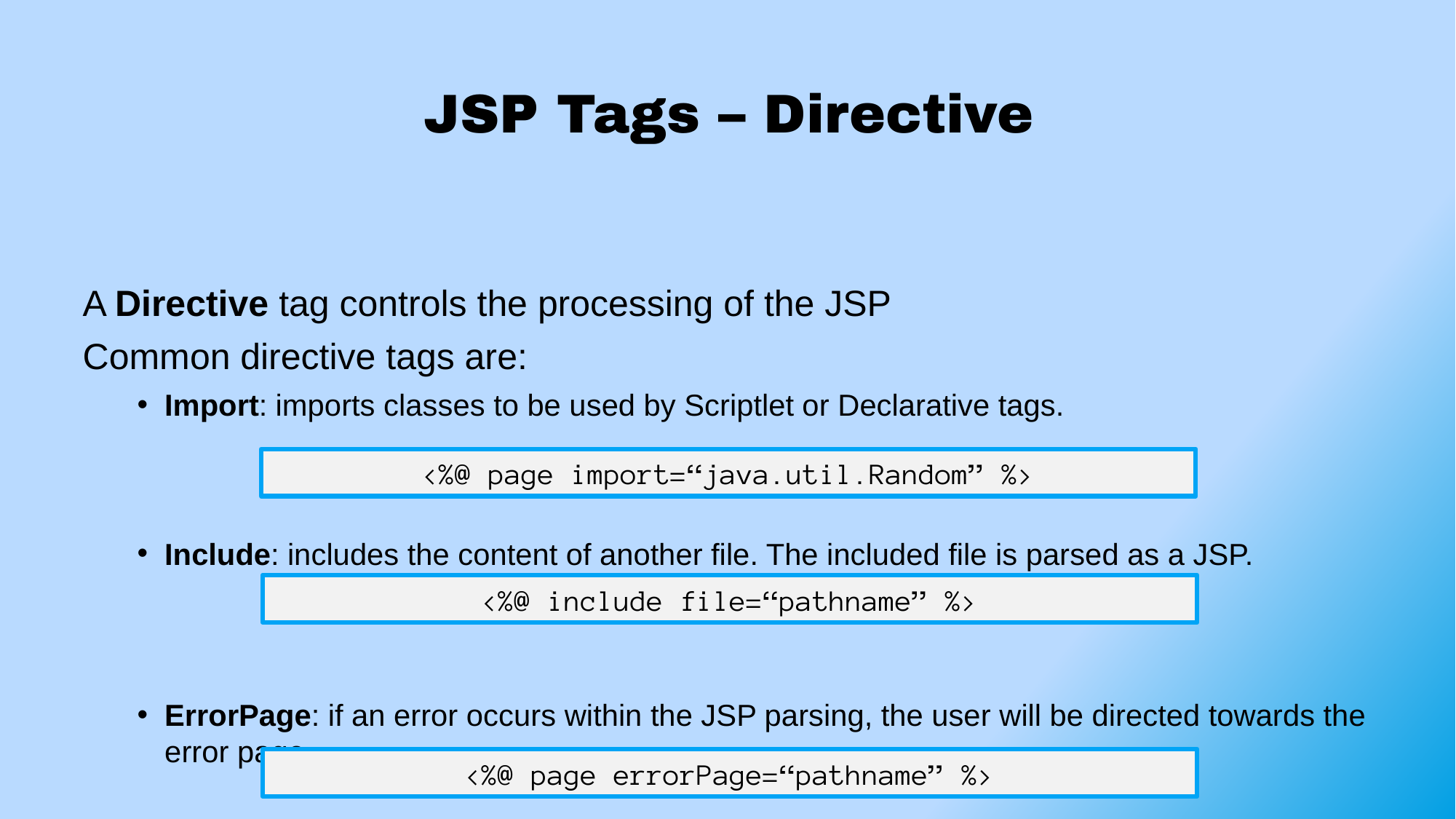

# JSP Tags – Directive
A Directive tag controls the processing of the JSP
Common directive tags are:
Import: imports classes to be used by Scriptlet or Declarative tags.

Include: includes the content of another file. The included file is parsed as a JSP.

ErrorPage: if an error occurs within the JSP parsing, the user will be directed towards the error page.

<%@ page import=“java.util.Random” %>
<%@ include file=“pathname” %>
<%@ page errorPage=“pathname” %>